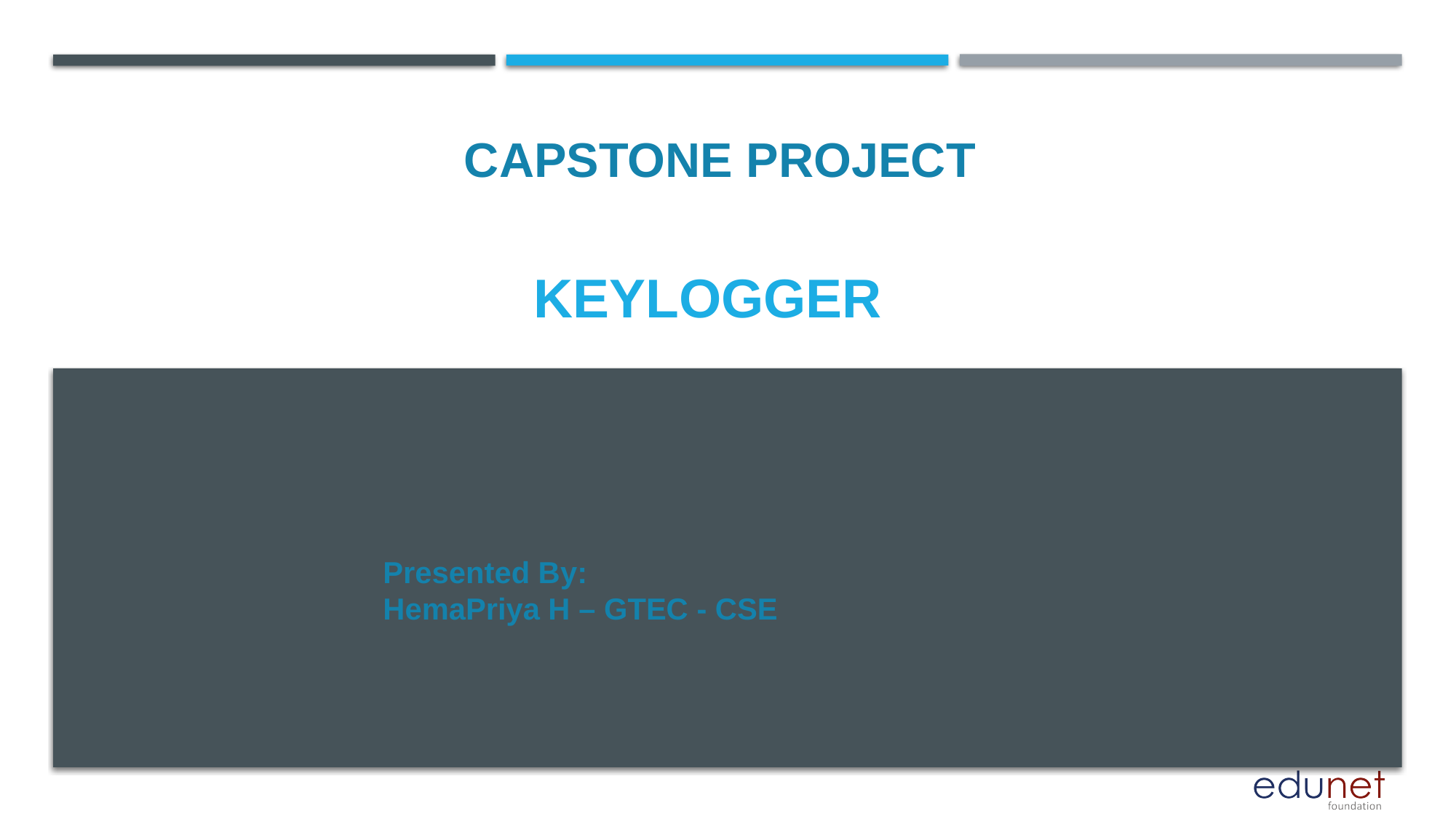

CAPSTONE PROJECT
# KEYLOGGER
Presented By:
HemaPriya H – GTEC - CSE